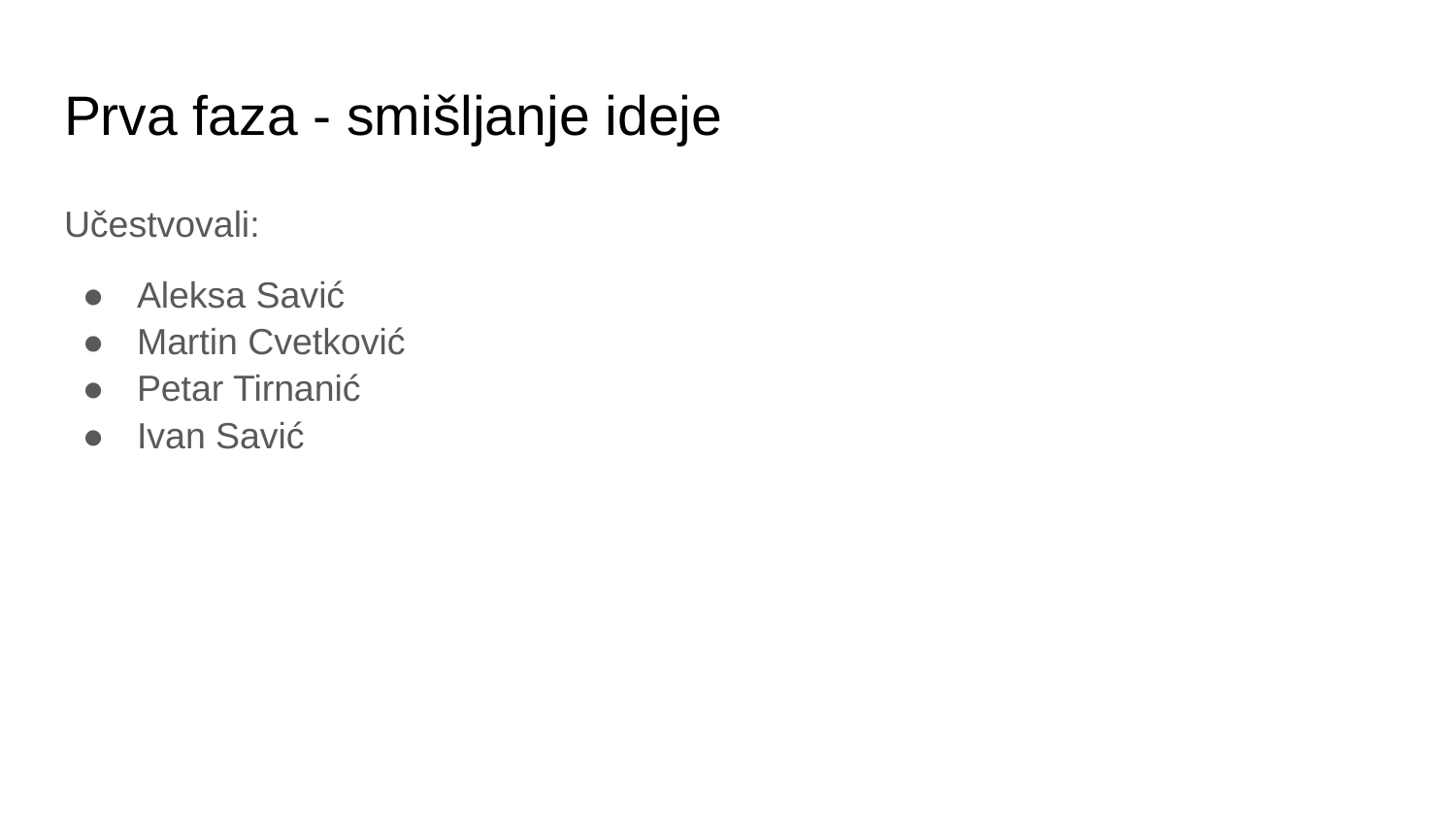

# Prva faza - smišljanje ideje
Učestvovali:
Aleksa Savić
Martin Cvetković
Petar Tirnanić
Ivan Savić